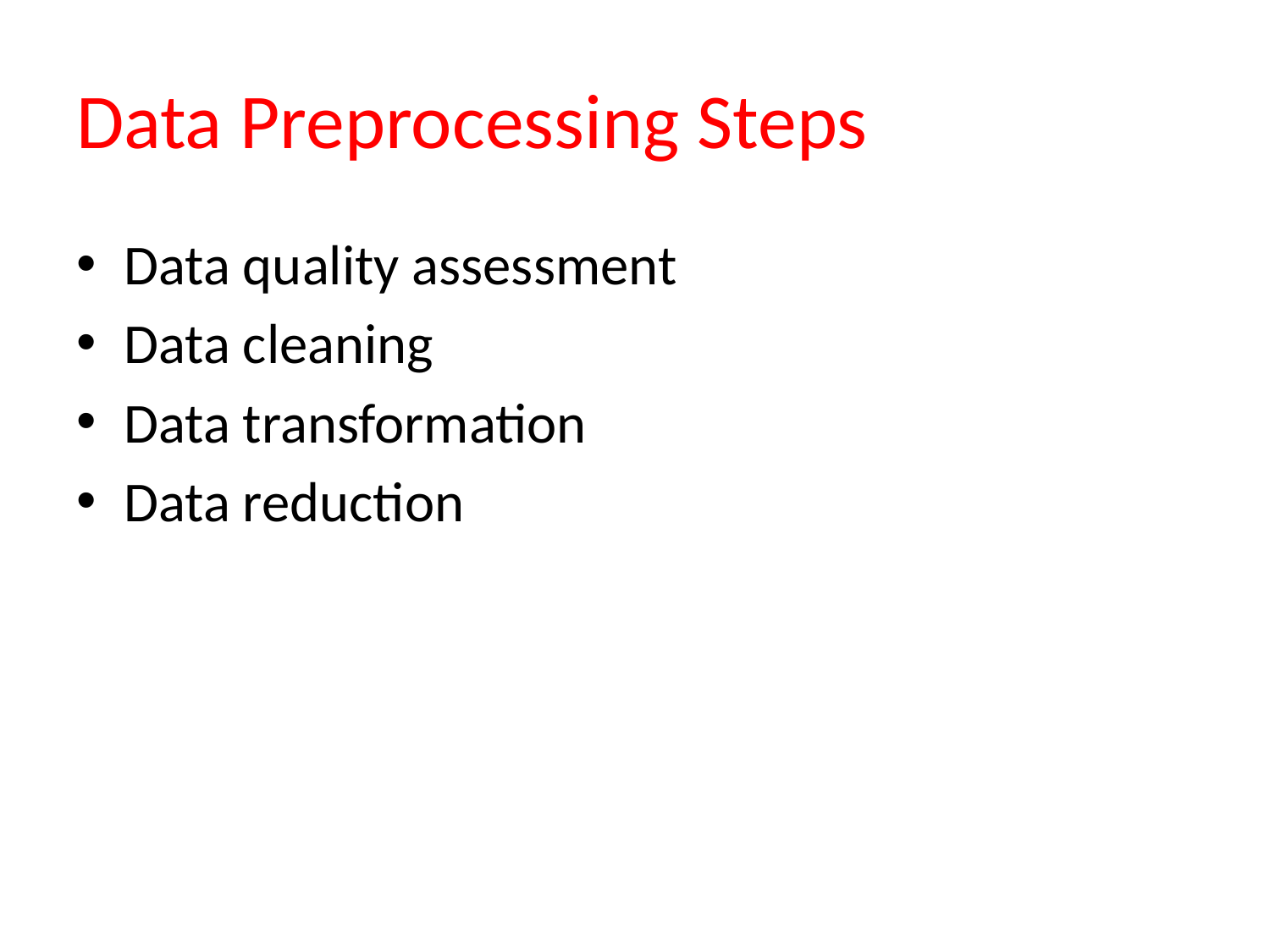

# Data Preprocessing Steps
Data quality assessment
Data cleaning
Data transformation
Data reduction